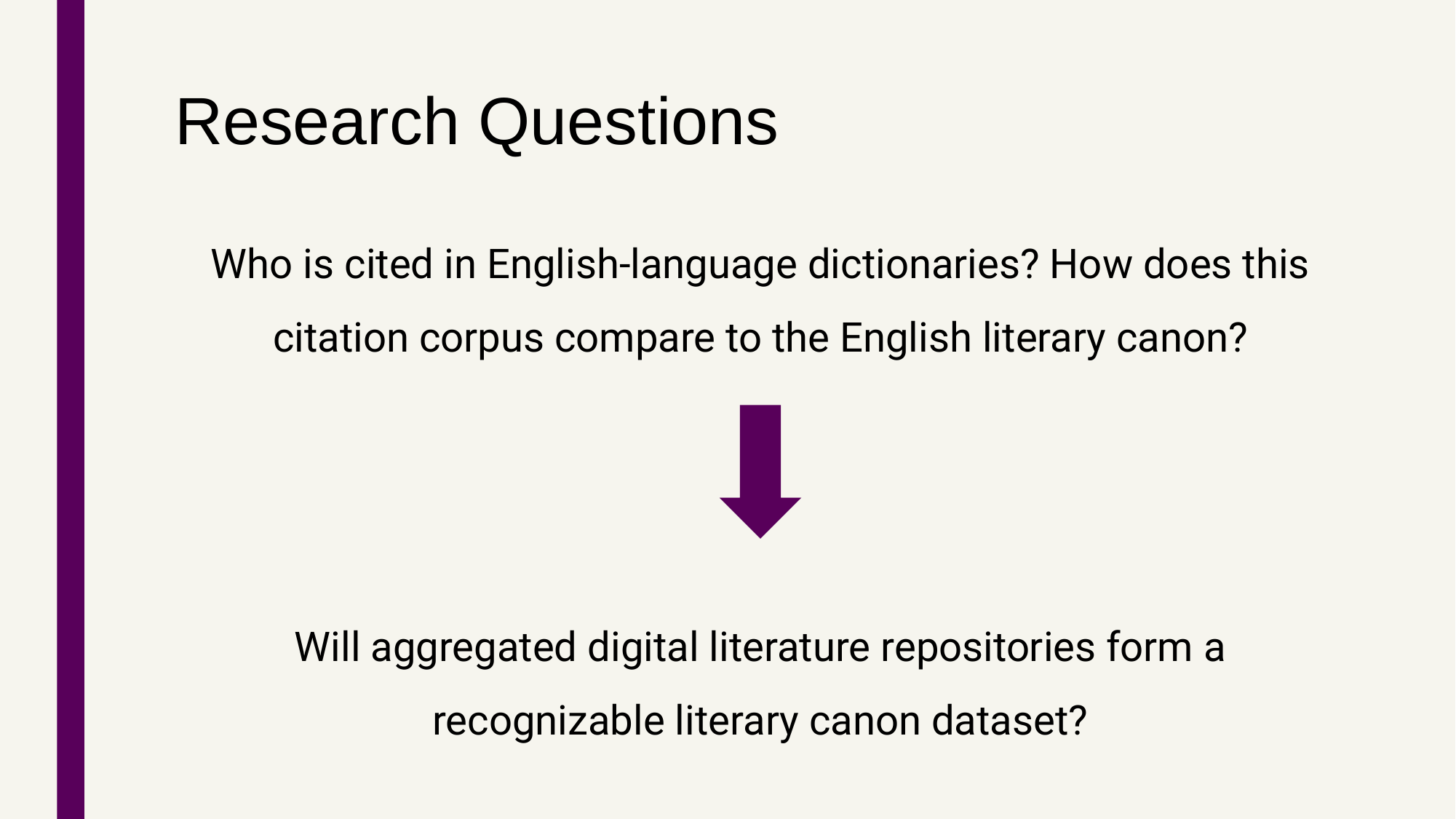

# Research Questions
Who is cited in English-language dictionaries? How does this citation corpus compare to the English literary canon?

Will aggregated digital literature repositories form a recognizable literary canon dataset?